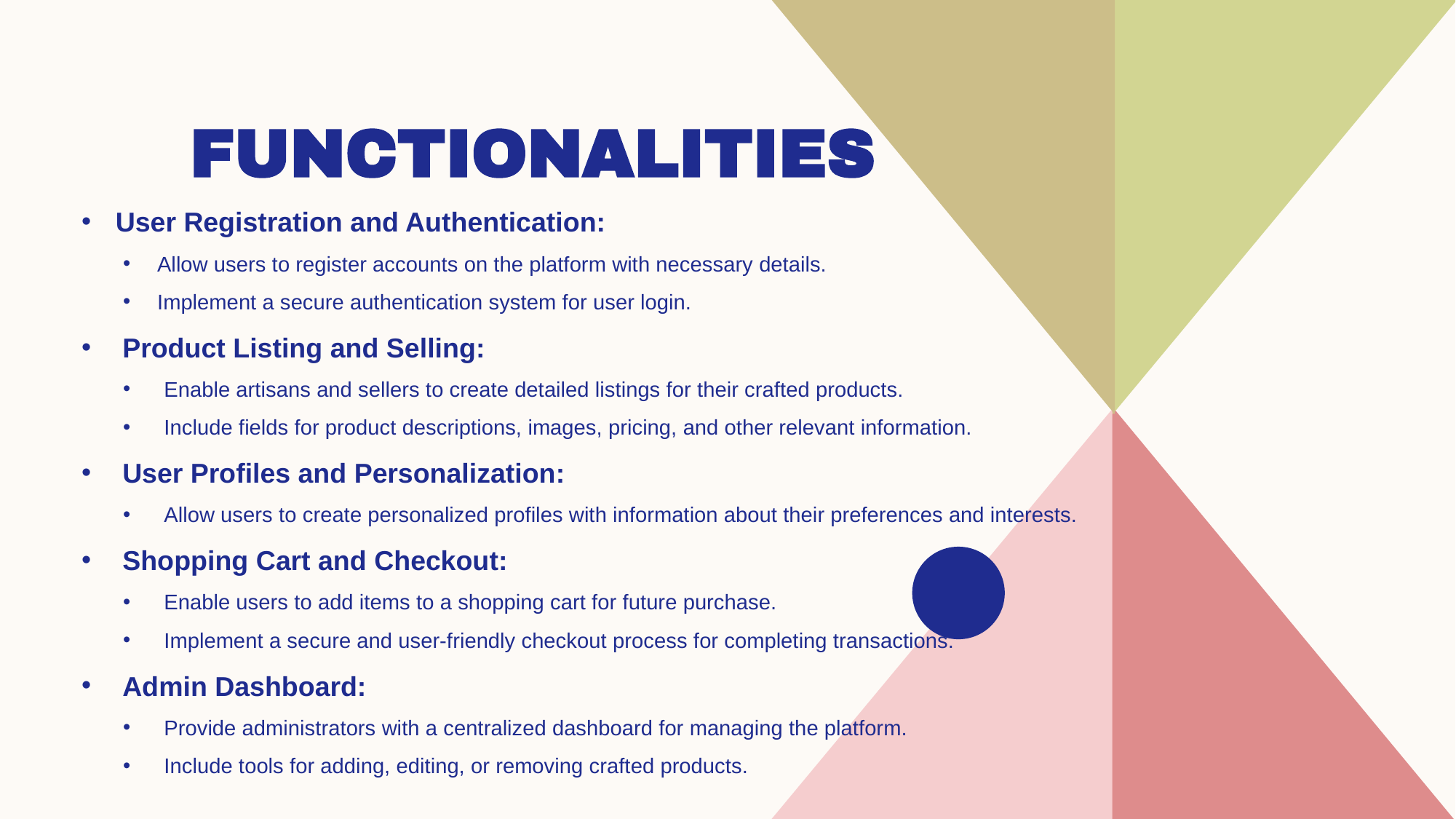

# functionalities
User Registration and Authentication:
Allow users to register accounts on the platform with necessary details.
Implement a secure authentication system for user login.
Product Listing and Selling:
Enable artisans and sellers to create detailed listings for their crafted products.
Include fields for product descriptions, images, pricing, and other relevant information.
User Profiles and Personalization:
Allow users to create personalized profiles with information about their preferences and interests.
Shopping Cart and Checkout:
Enable users to add items to a shopping cart for future purchase.
Implement a secure and user-friendly checkout process for completing transactions.
Admin Dashboard:
Provide administrators with a centralized dashboard for managing the platform.
Include tools for adding, editing, or removing crafted products.